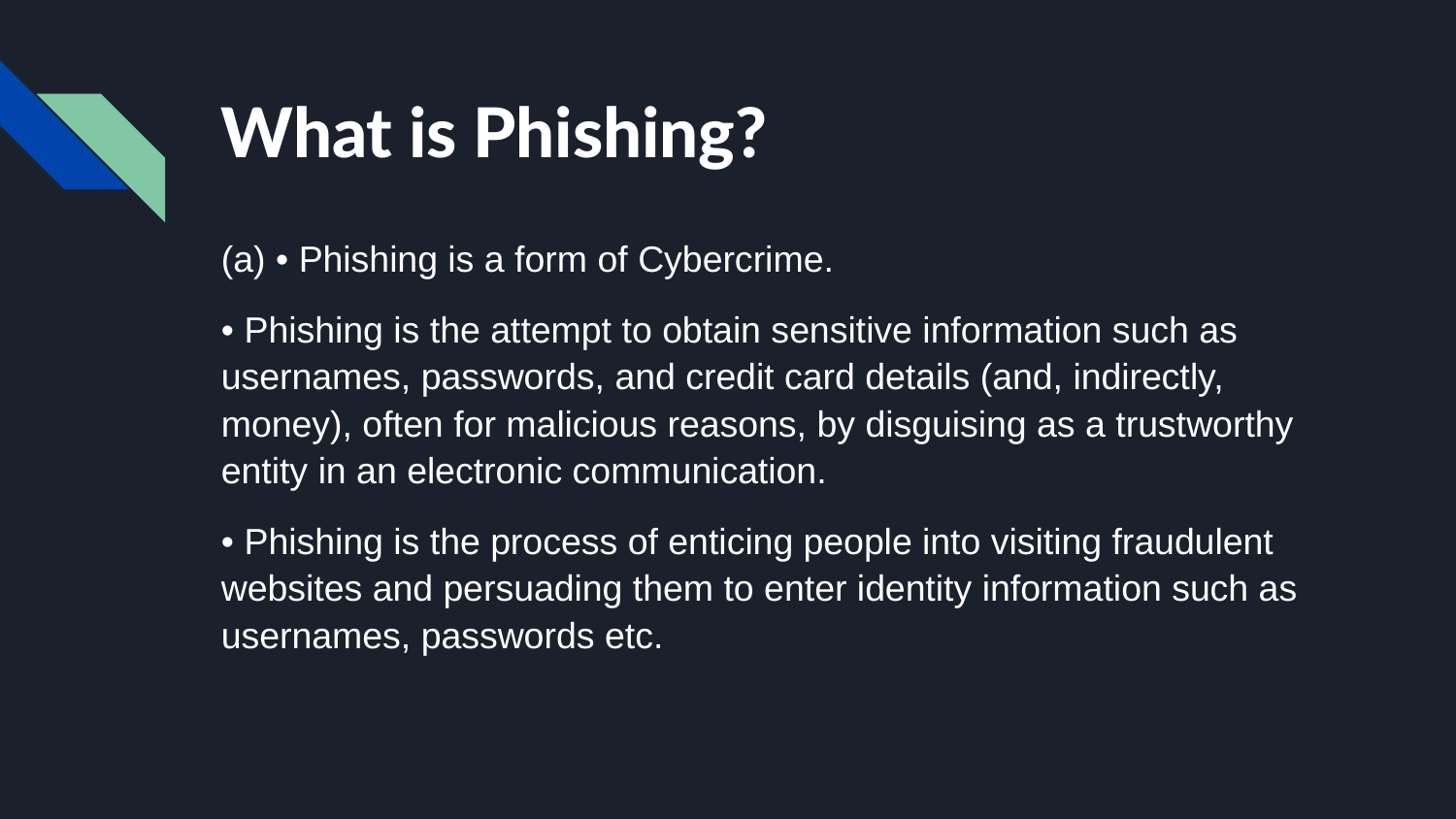

# What is Phishing?
(a) • Phishing is a form of Cybercrime.
• Phishing is the attempt to obtain sensitive information such as usernames, passwords, and credit card details (and, indirectly, money), often for malicious reasons, by disguising as a trustworthy entity in an electronic communication.
• Phishing is the process of enticing people into visiting fraudulent websites and persuading them to enter identity information such as usernames, passwords etc.